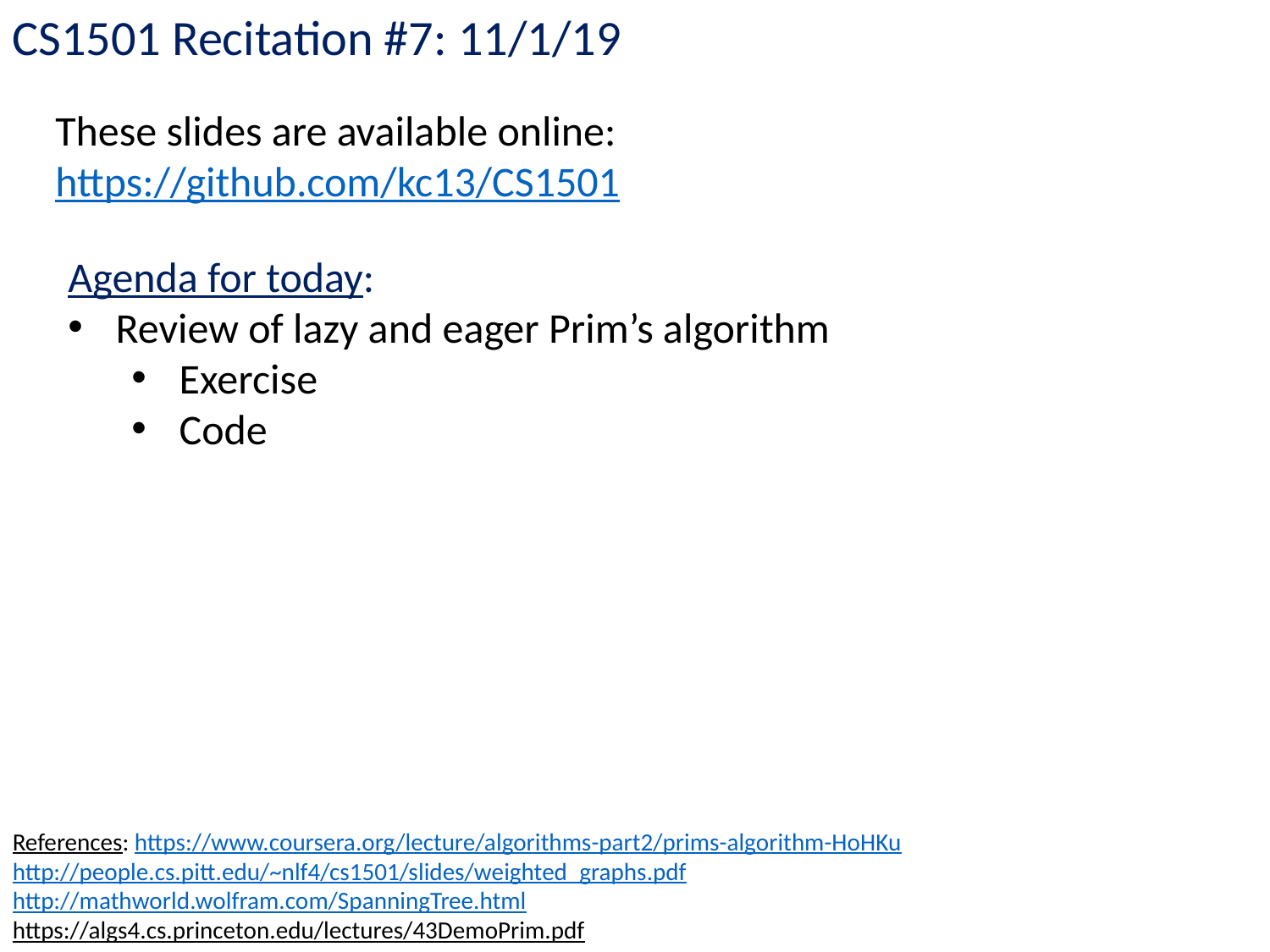

CS1501 Recitation #7: 11/1/19
These slides are available online:
https://github.com/kc13/CS1501
Agenda for today:
Review of lazy and eager Prim’s algorithm
Exercise
Code

References: https://www.coursera.org/lecture/algorithms-part2/prims-algorithm-HoHKu
http://people.cs.pitt.edu/~nlf4/cs1501/slides/weighted_graphs.pdf
http://mathworld.wolfram.com/SpanningTree.html
https://algs4.cs.princeton.edu/lectures/43DemoPrim.pdf